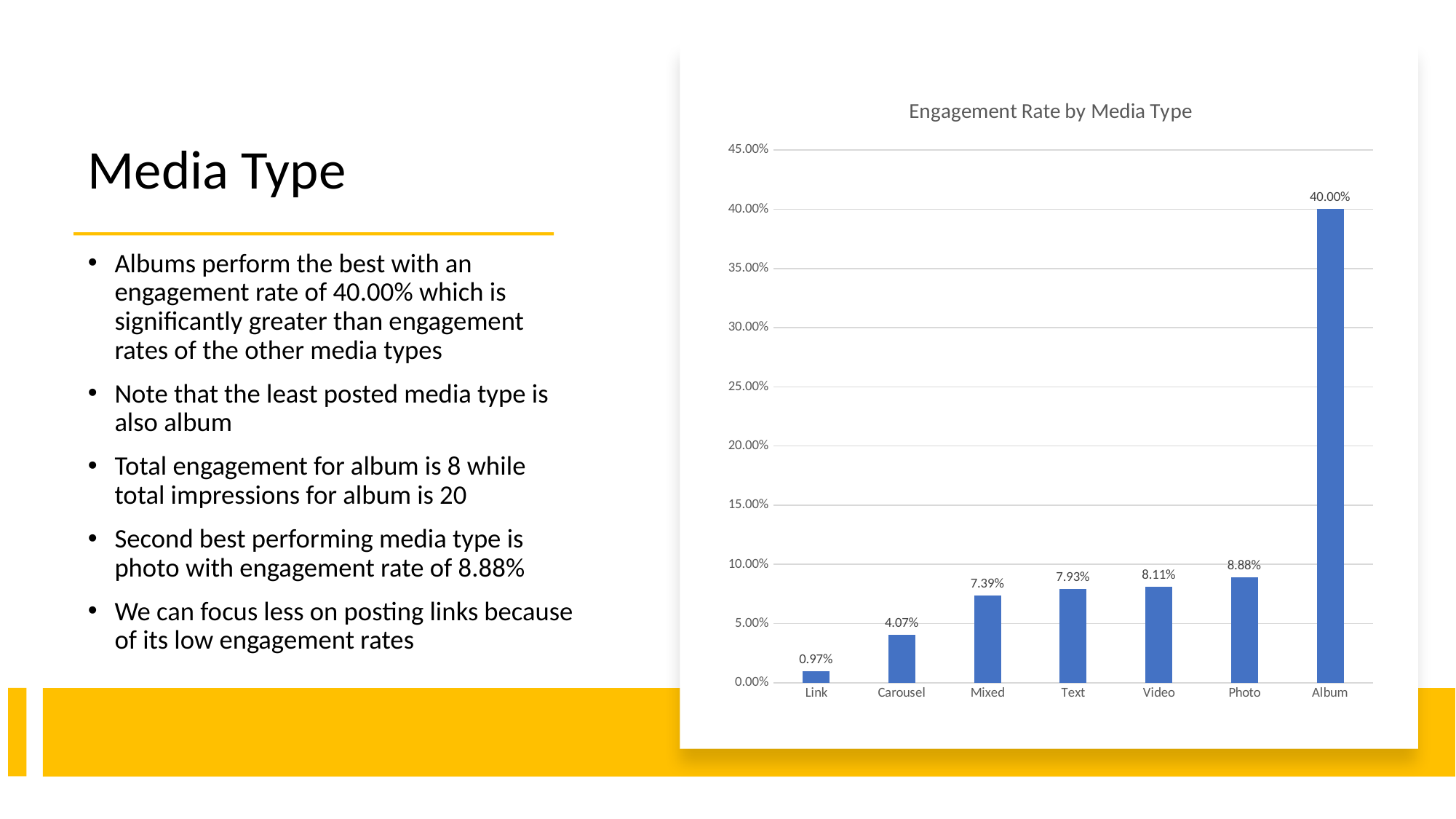

# Media Type

### Chart: Engagement Rate by Media Type

| Category | Total |
|---|---|
| Link | 0.009708988449874174 |
| Carousel | 0.040705959959922586 |
| Mixed | 0.07386584785711196 |
| Text | 0.07929681350510576 |
| Video | 0.08111997823840779 |
| Photo | 0.08884253872459912 |
| Album | 0.4 |
Albums perform the best with an engagement rate of 40.00% which is significantly greater than engagement rates of the other media types
Note that the least posted media type is also album
Total engagement for album is 8 while total impressions for album is 20
Second best performing media type is photo with engagement rate of 8.88%
We can focus less on posting links because of its low engagement rates